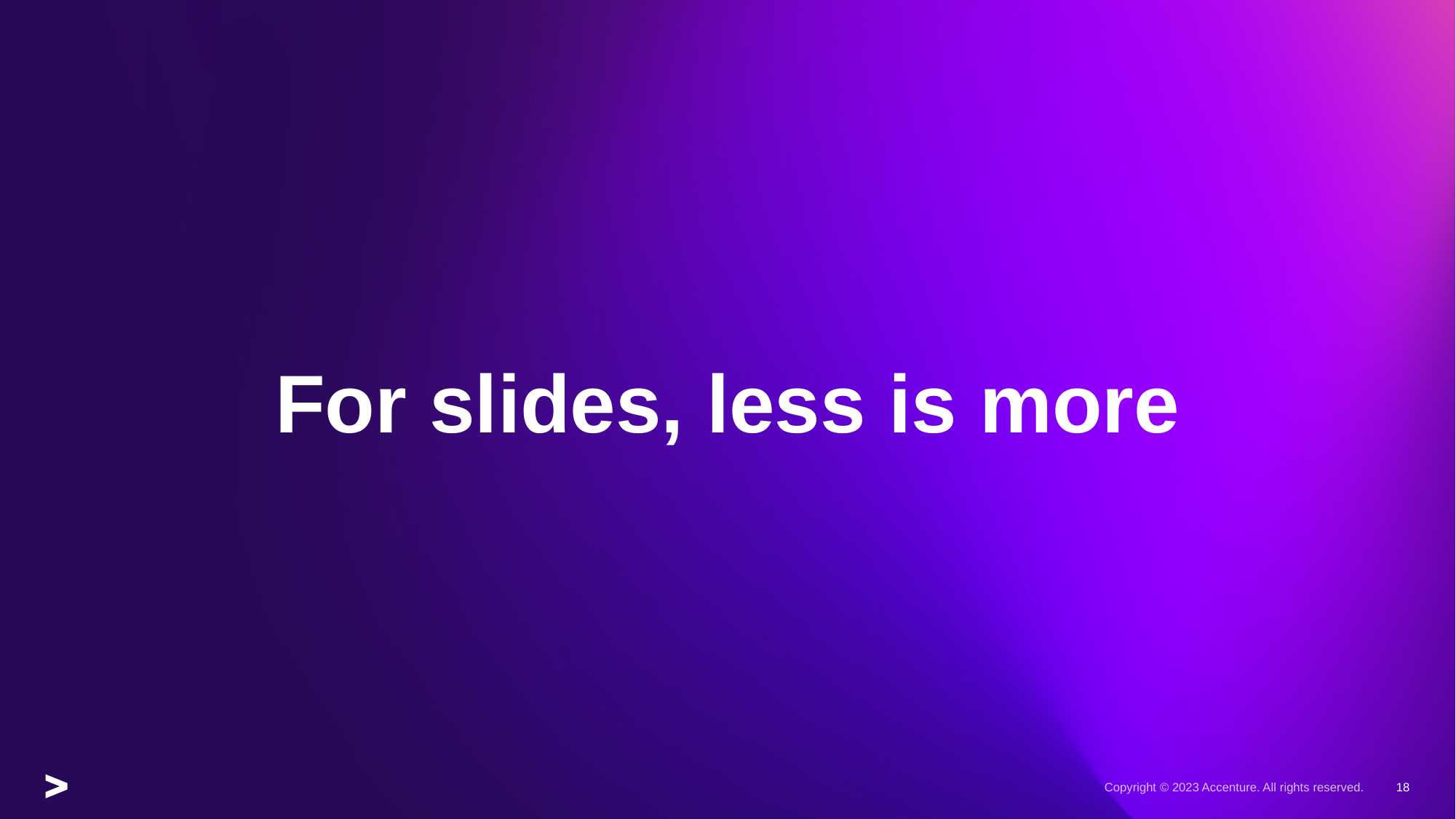

# For slides, less is more
18